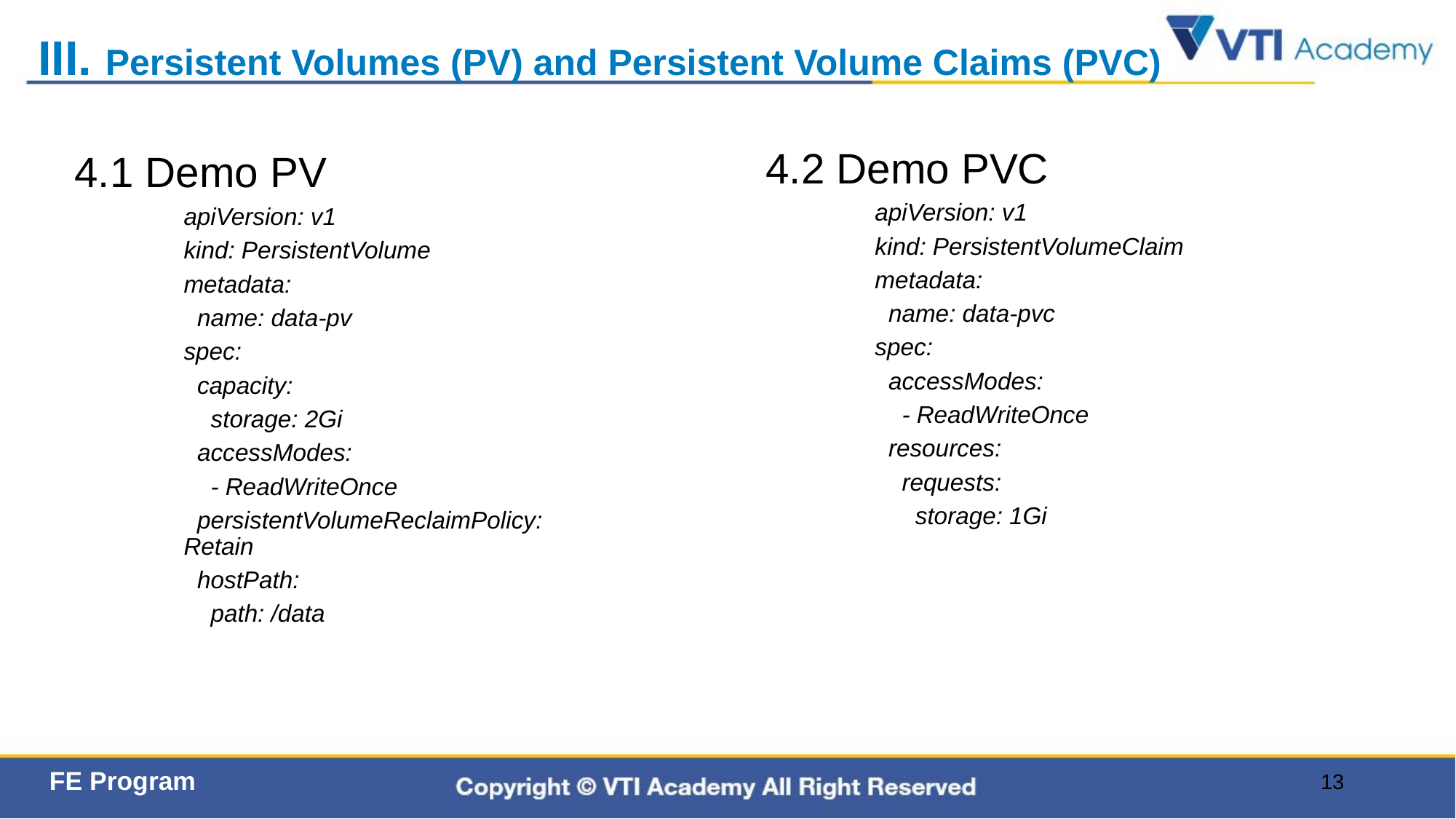

# III. Persistent Volumes (PV) and Persistent Volume Claims (PVC)
4.2 Demo PVC
apiVersion: v1
kind: PersistentVolumeClaim
metadata:
  name: data-pvc
spec:
  accessModes:
    - ReadWriteOnce
  resources:
    requests:
      storage: 1Gi

4.1 Demo PV
apiVersion: v1
kind: PersistentVolume
metadata:
  name: data-pv
spec:
  capacity:
    storage: 2Gi
  accessModes:
    - ReadWriteOnce
  persistentVolumeReclaimPolicy: Retain
  hostPath:
    path: /data

13